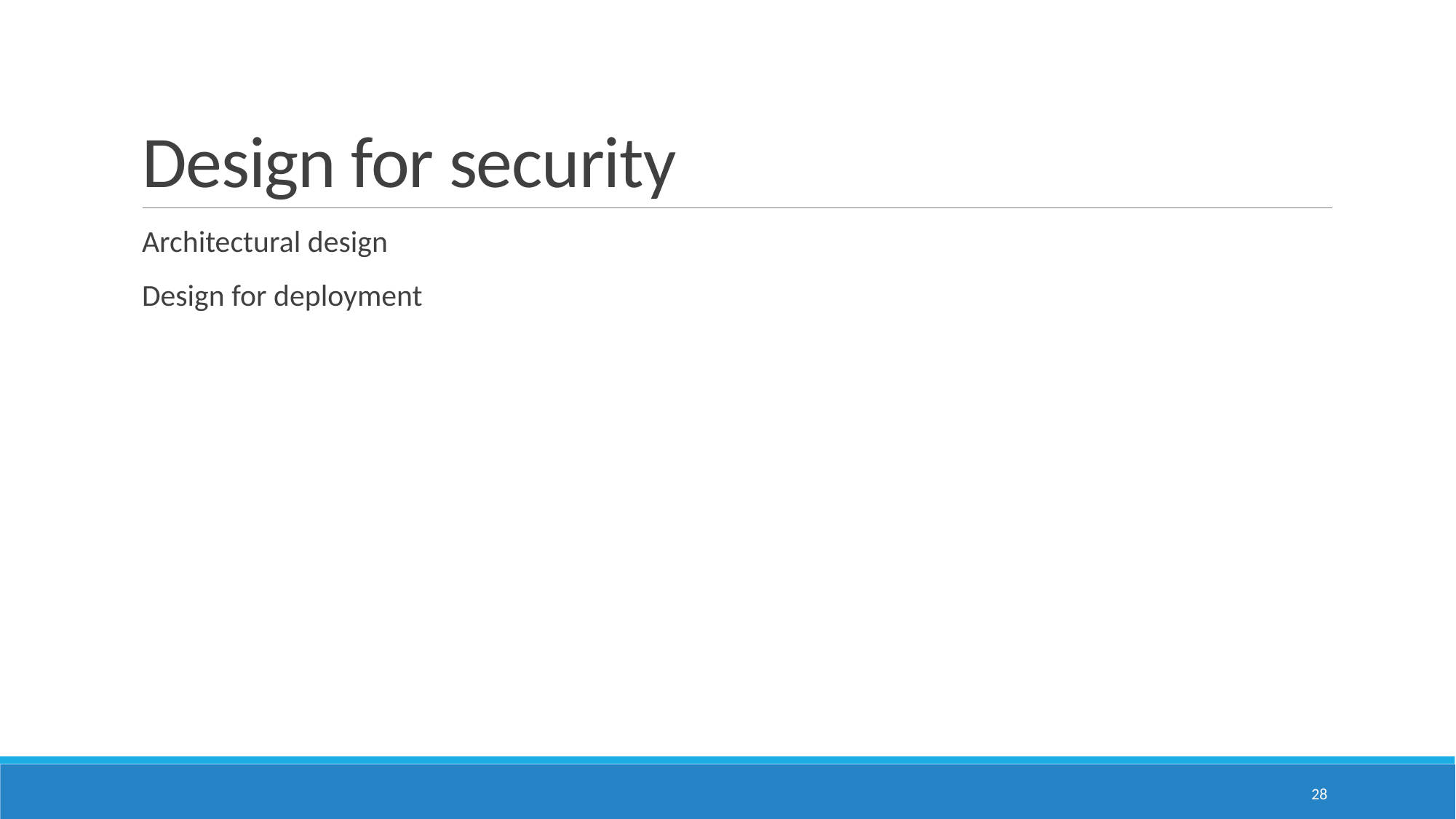

# Design for security
Architectural design
Design for deployment
28